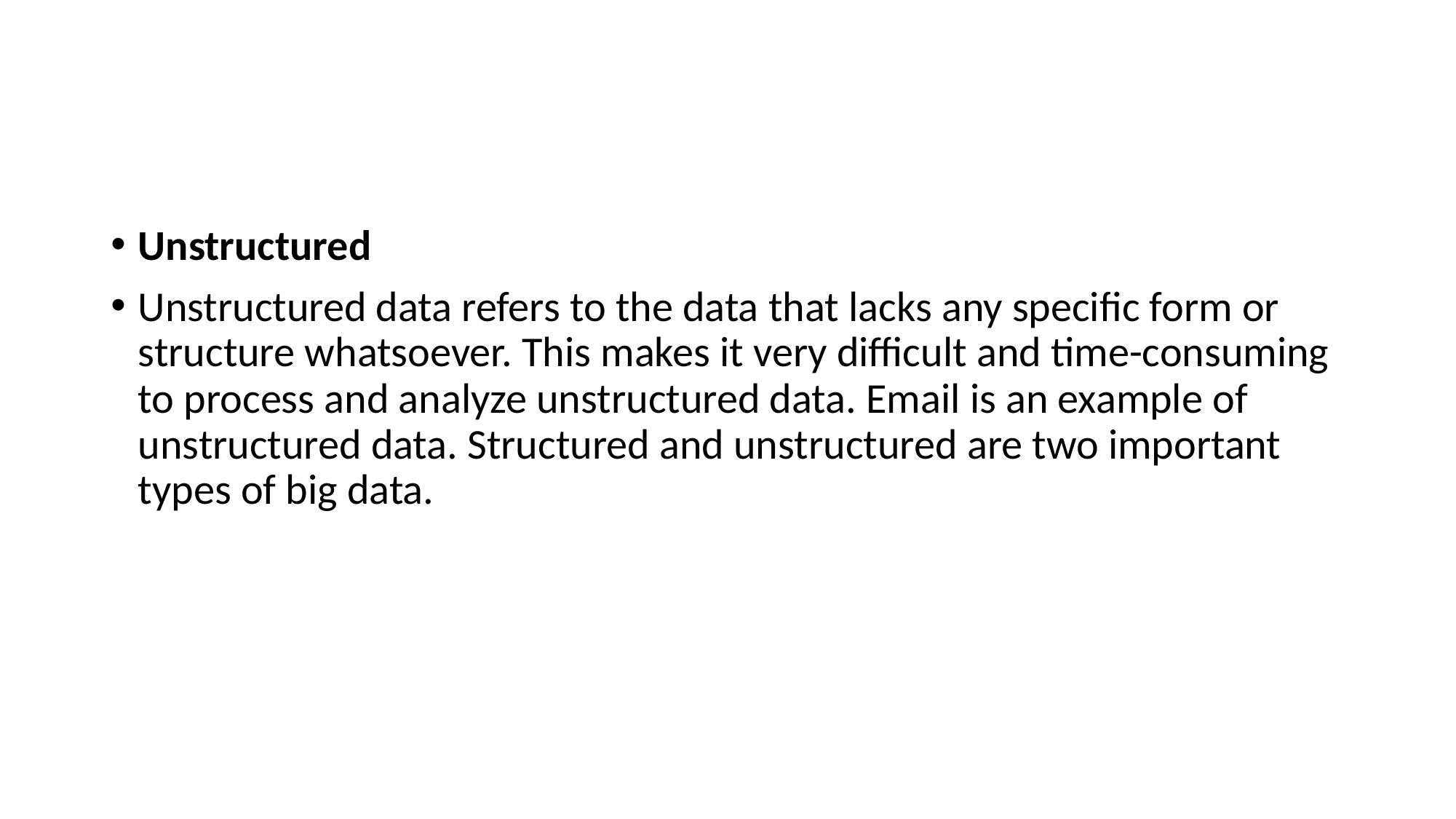

#
Unstructured
Unstructured data refers to the data that lacks any specific form or structure whatsoever. This makes it very difficult and time-consuming to process and analyze unstructured data. Email is an example of unstructured data. Structured and unstructured are two important types of big data.